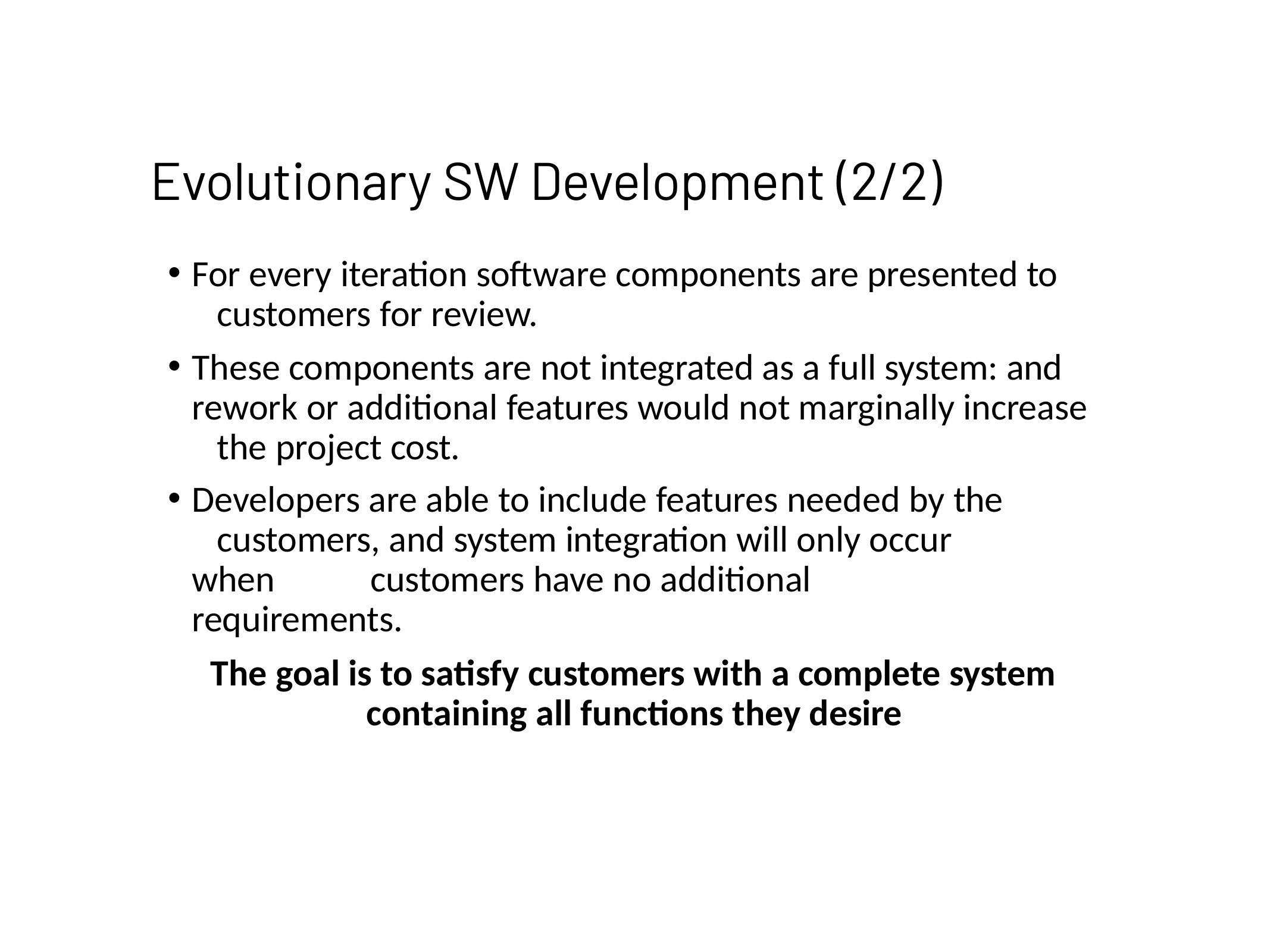

# Evolutionary SW Development (2/2)
For every iteration software components are presented to 	customers for review.
These components are not integrated as a full system: and 	rework or additional features would not marginally increase 	the project cost.
Developers are able to include features needed by the 	customers, and system integration will only occur when 	customers have no additional requirements.
The goal is to satisfy customers with a complete system containing all functions they desire